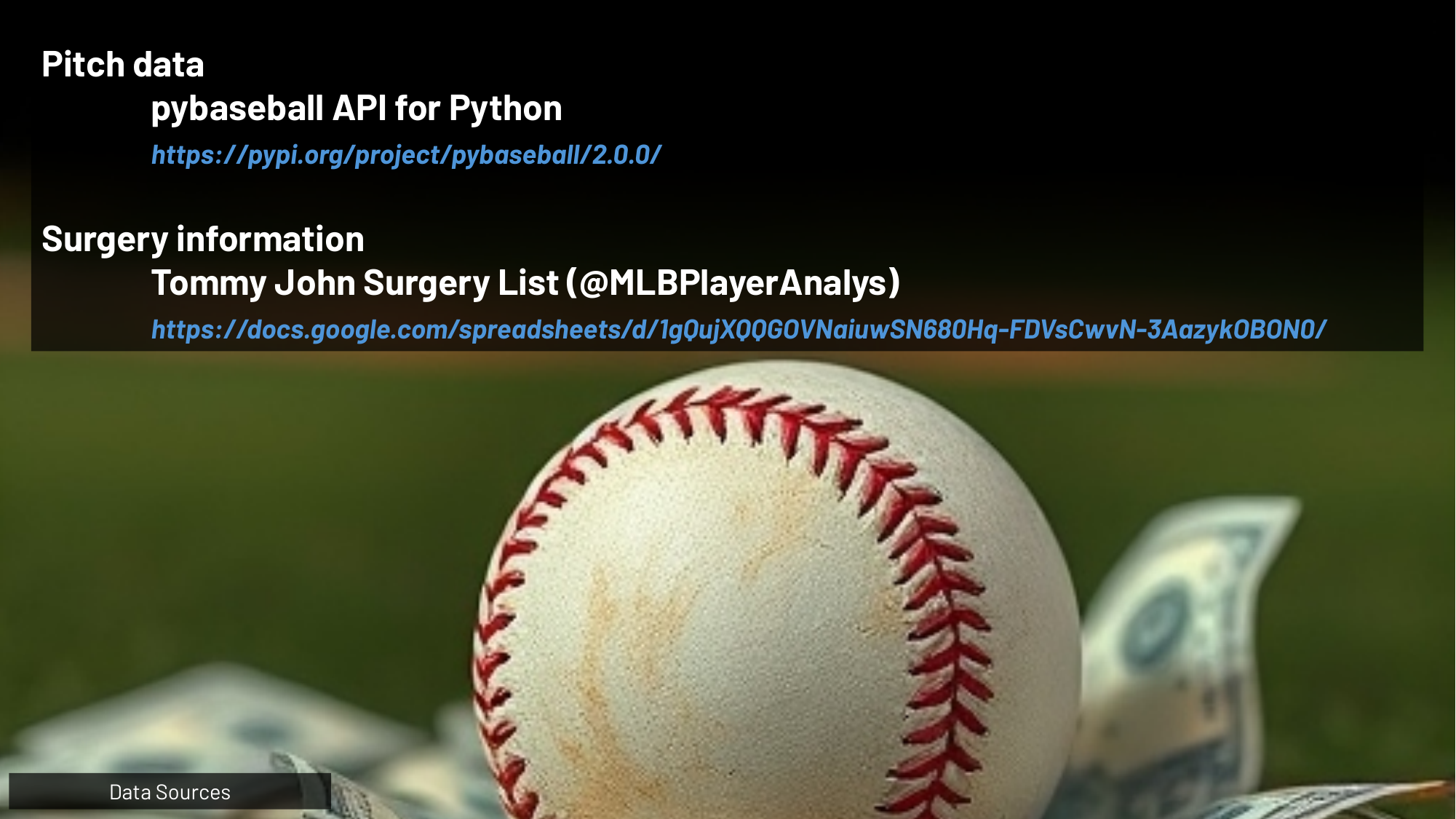

Pitch data
	pybaseball API for Python
	https://pypi.org/project/pybaseball/2.0.0/

Surgery information
	Tommy John Surgery List (@MLBPlayerAnalys)
	https://docs.google.com/spreadsheets/d/1gQujXQQGOVNaiuwSN680Hq-FDVsCwvN-3AazykOBON0/
Data Sources